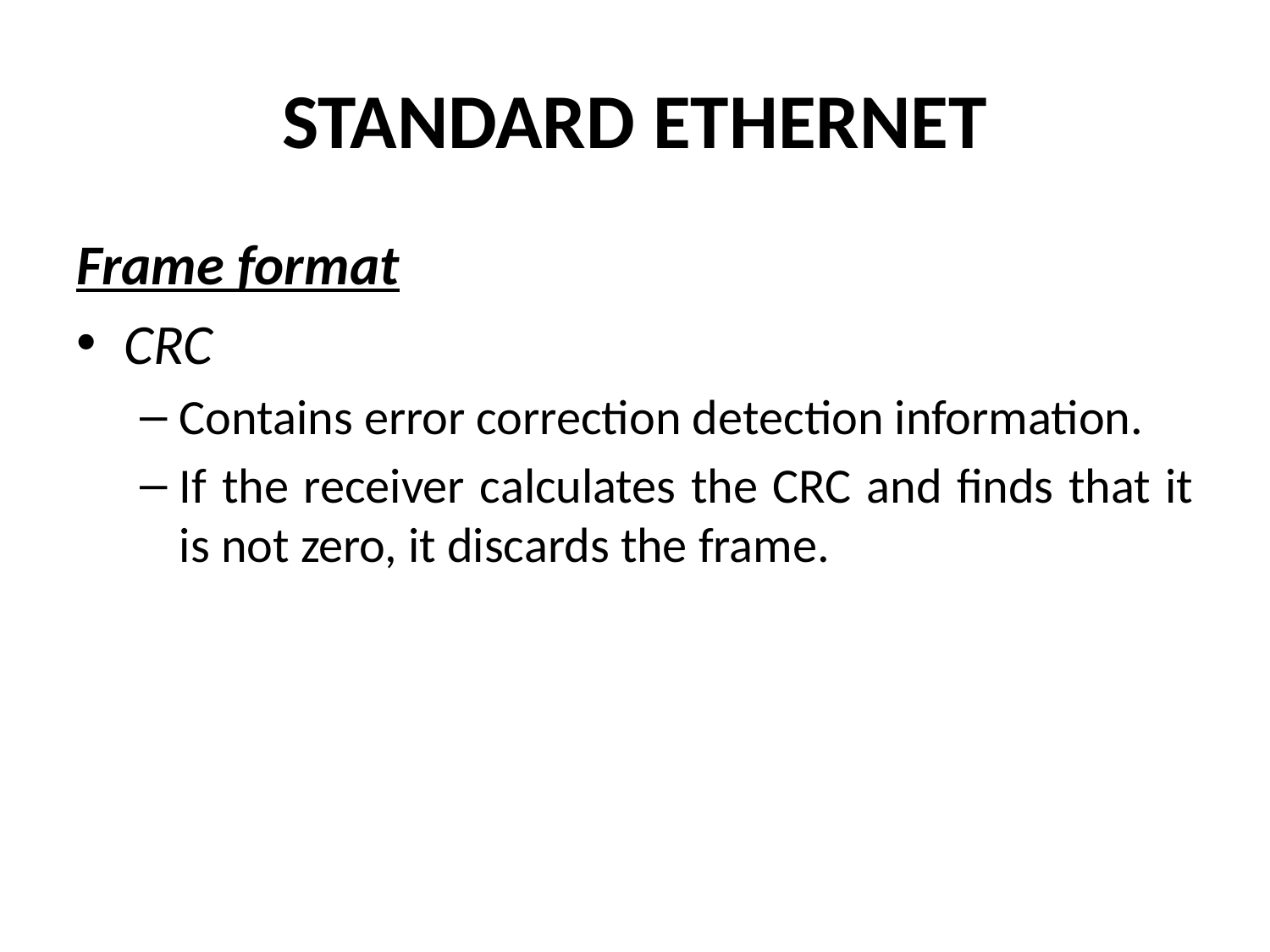

# STANDARD ETHERNET
Frame format
CRC
Contains error correction detection information.
If the receiver calculates the CRC and finds that it is not zero, it discards the frame.